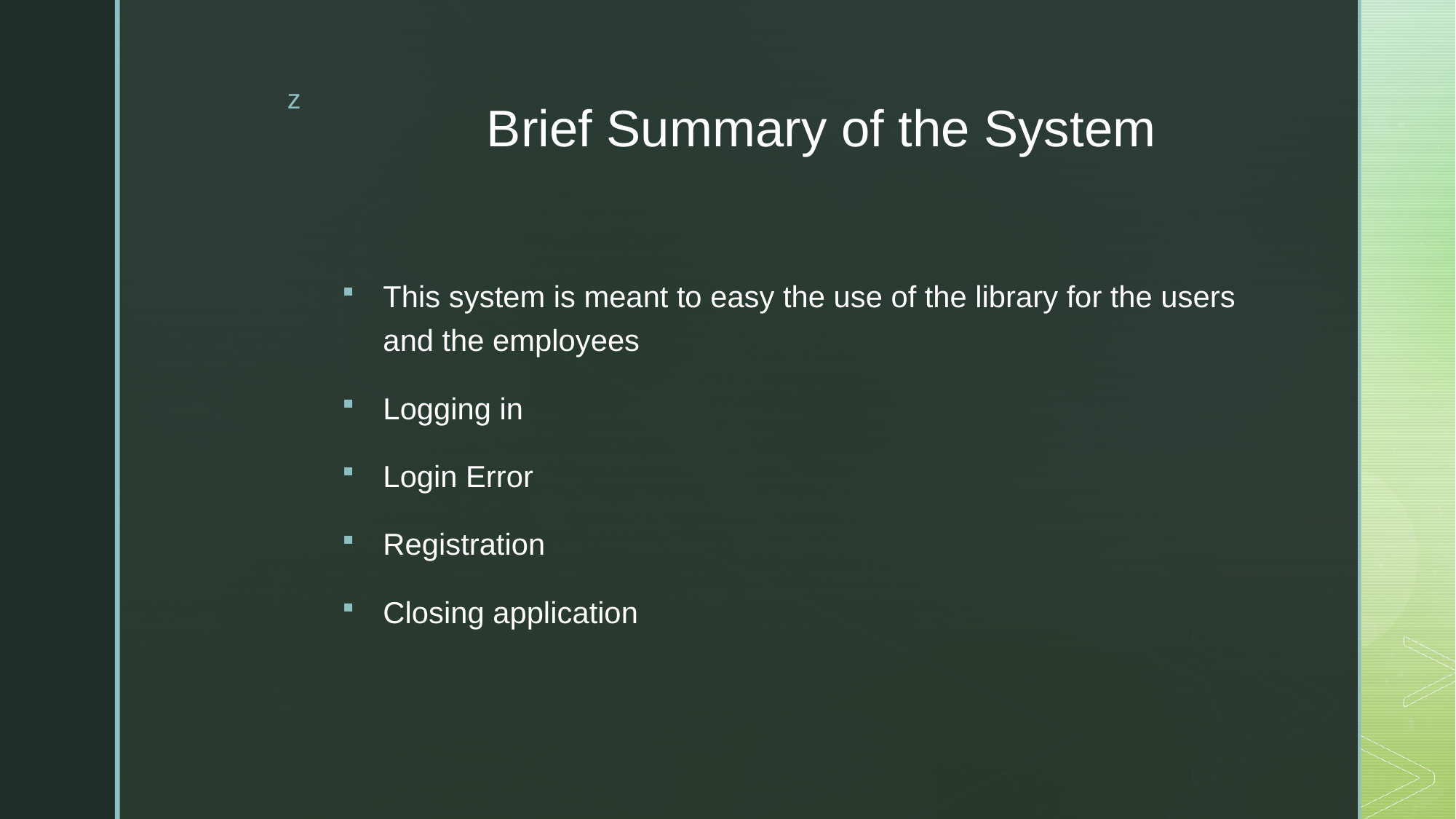

# Brief Summary of the System
This system is meant to easy the use of the library for the users and the employees
Logging in
Login Error
Registration
Closing application